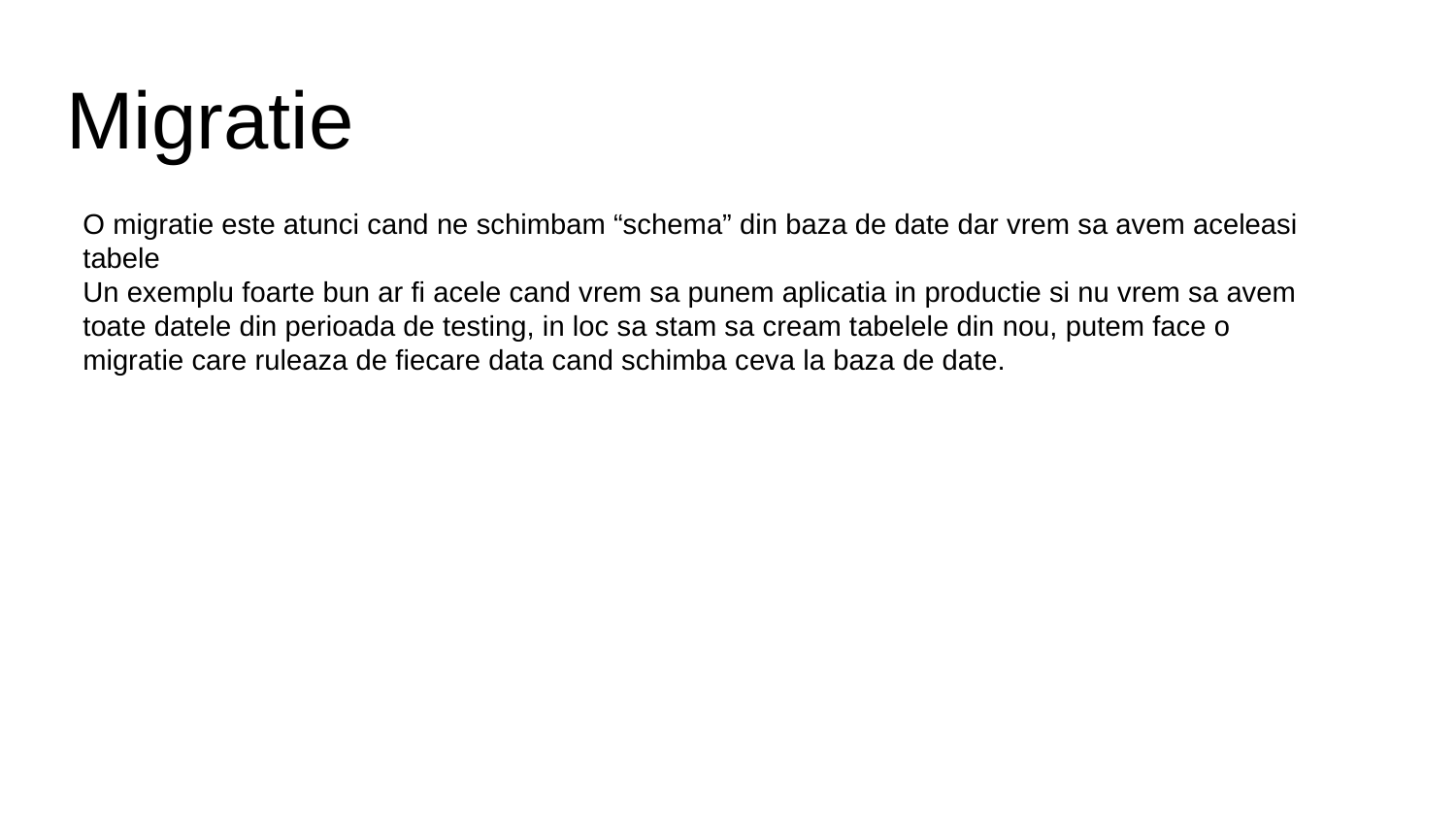

Migratie
O migratie este atunci cand ne schimbam “schema” din baza de date dar vrem sa avem aceleasi tabele
Un exemplu foarte bun ar fi acele cand vrem sa punem aplicatia in productie si nu vrem sa avem toate datele din perioada de testing, in loc sa stam sa cream tabelele din nou, putem face o migratie care ruleaza de fiecare data cand schimba ceva la baza de date.